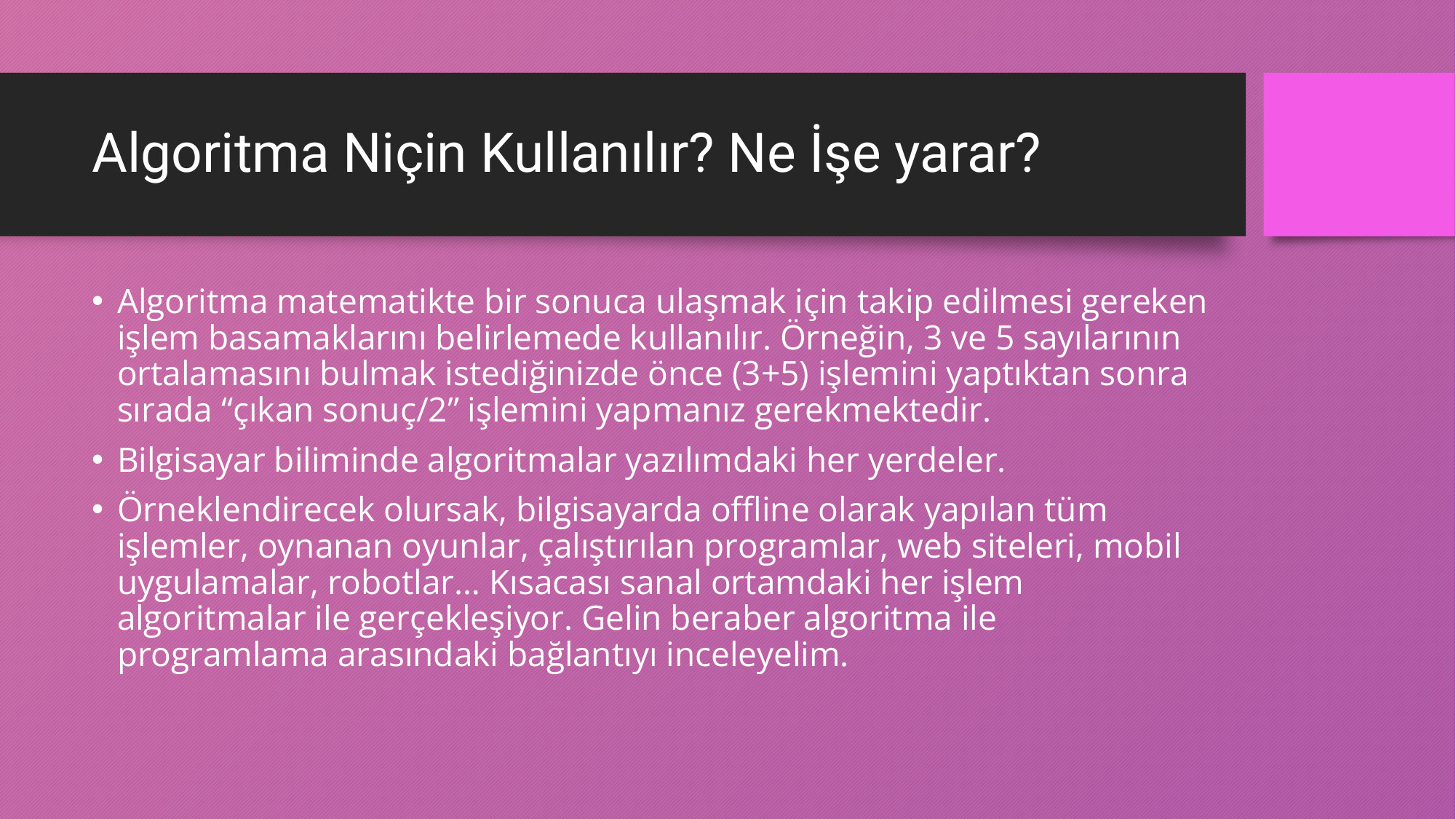

# Algoritma Niçin Kullanılır? Ne İşe yarar?
Algoritma matematikte bir sonuca ulaşmak için takip edilmesi gereken işlem basamaklarını belirlemede kullanılır. Örneğin, 3 ve 5 sayılarının ortalamasını bulmak istediğinizde önce (3+5) işlemini yaptıktan sonra sırada “çıkan sonuç/2” işlemini yapmanız gerekmektedir.
Bilgisayar biliminde algoritmalar yazılımdaki her yerdeler.
Örneklendirecek olursak, bilgisayarda offline olarak yapılan tüm işlemler, oynanan oyunlar, çalıştırılan programlar, web siteleri, mobil uygulamalar, robotlar… Kısacası sanal ortamdaki her işlem algoritmalar ile gerçekleşiyor. Gelin beraber algoritma ile programlama arasındaki bağlantıyı inceleyelim.